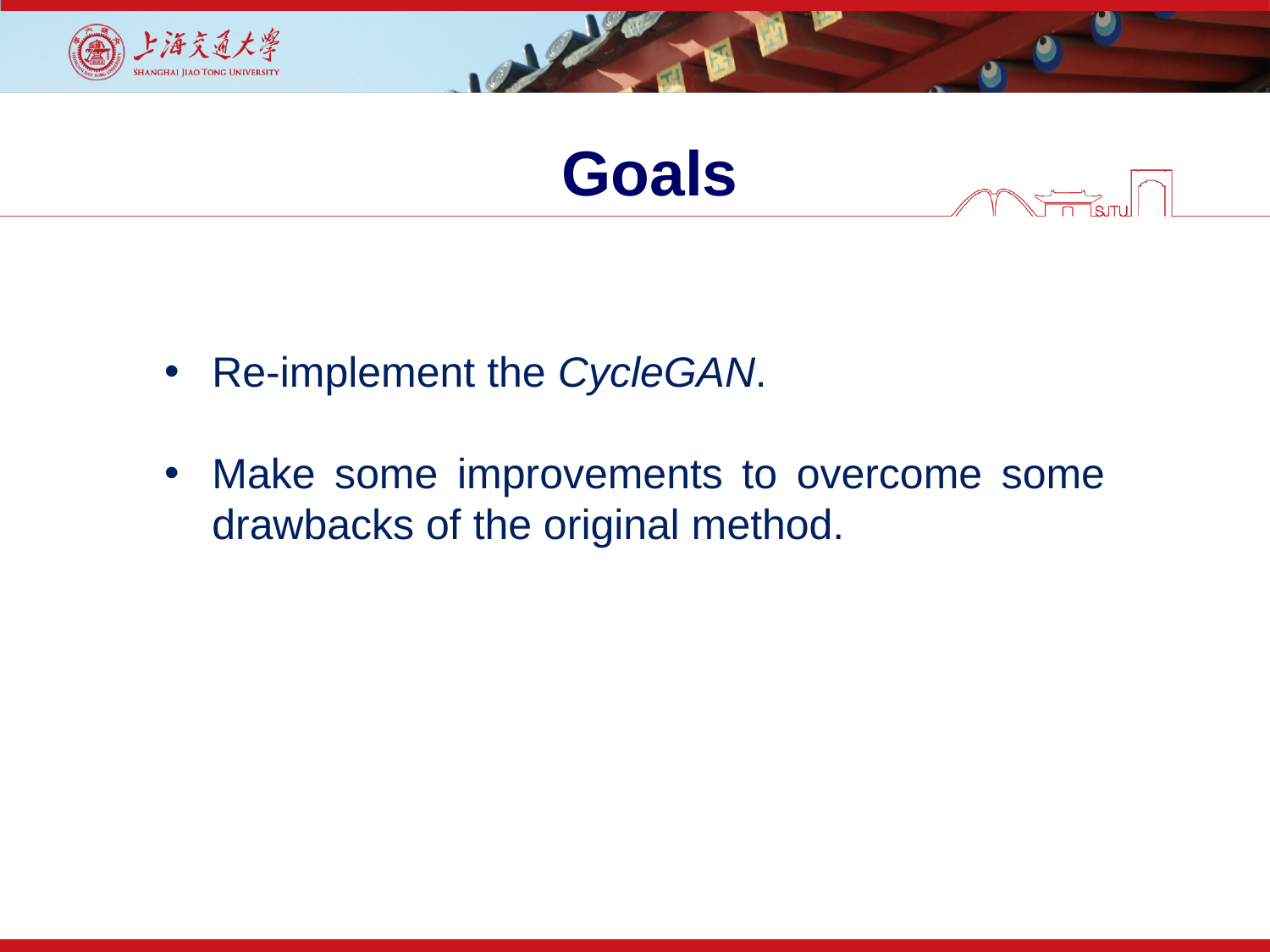

# Goals
Re-implement the CycleGAN.

Make some improvements to overcome some drawbacks of the original method.